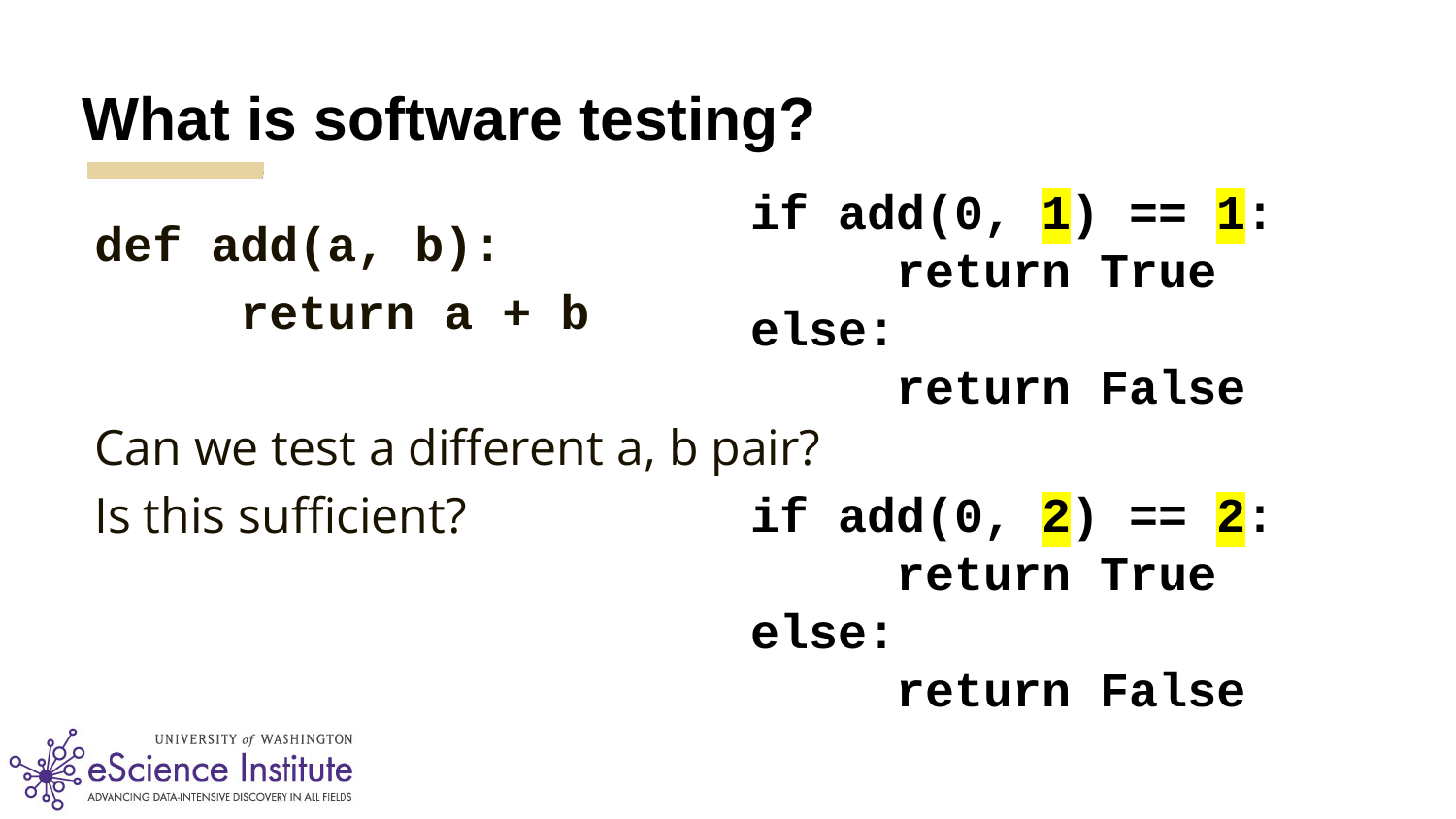

# What is software testing?
if add(0, 1) == 1:
	return True
else:
	return False
def add(a, b):
	return a + b

Can we test a different a, b pair?
Is this sufficient?

if add(0, 2) == 2:
	return True
else:
	return False